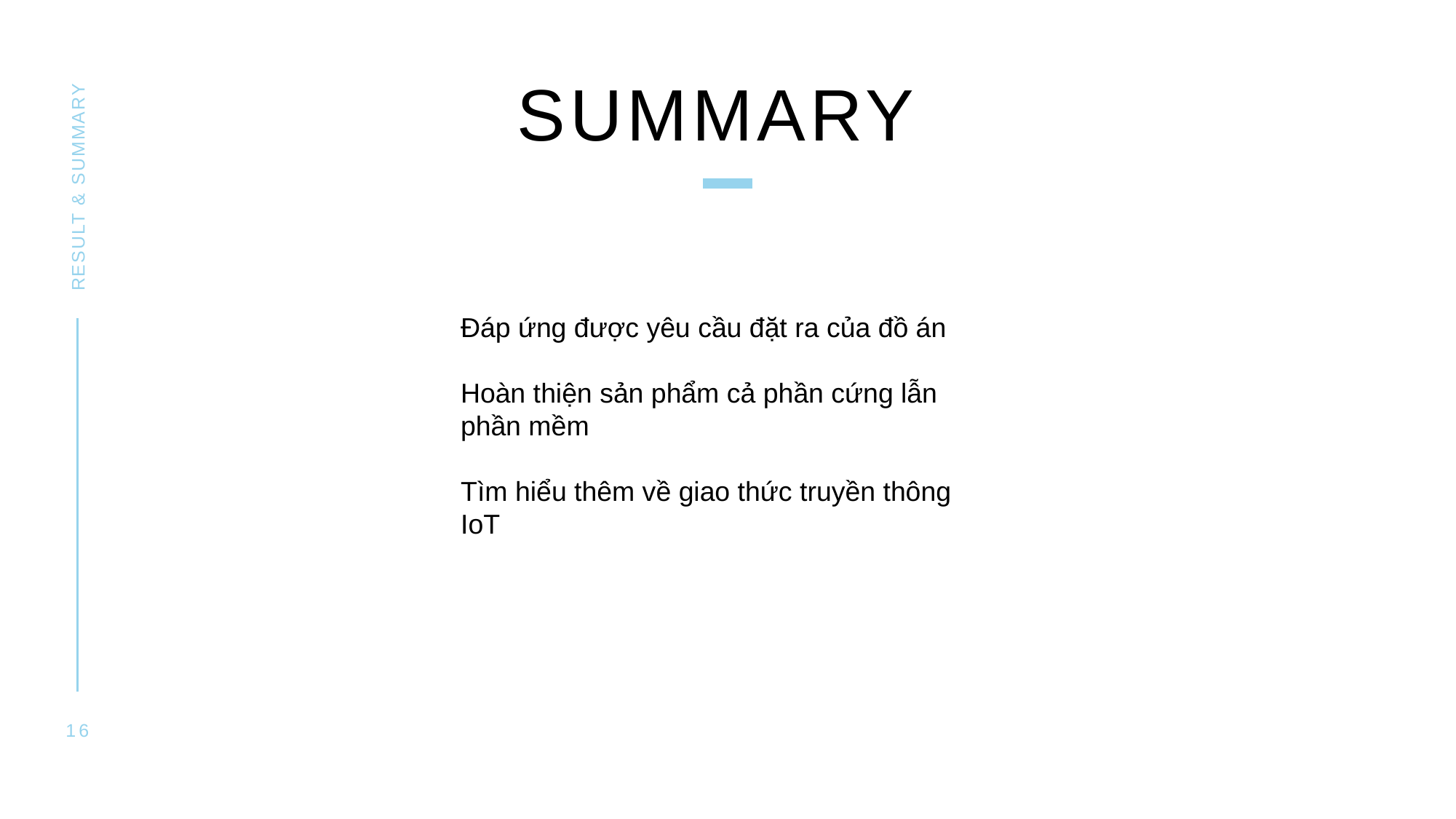

# SUMMARY
RESULT & SUMMARY
Đáp ứng được yêu cầu đặt ra của đồ án

Hoàn thiện sản phẩm cả phần cứng lẫn phần mềm

Tìm hiểu thêm về giao thức truyền thông IoT

16